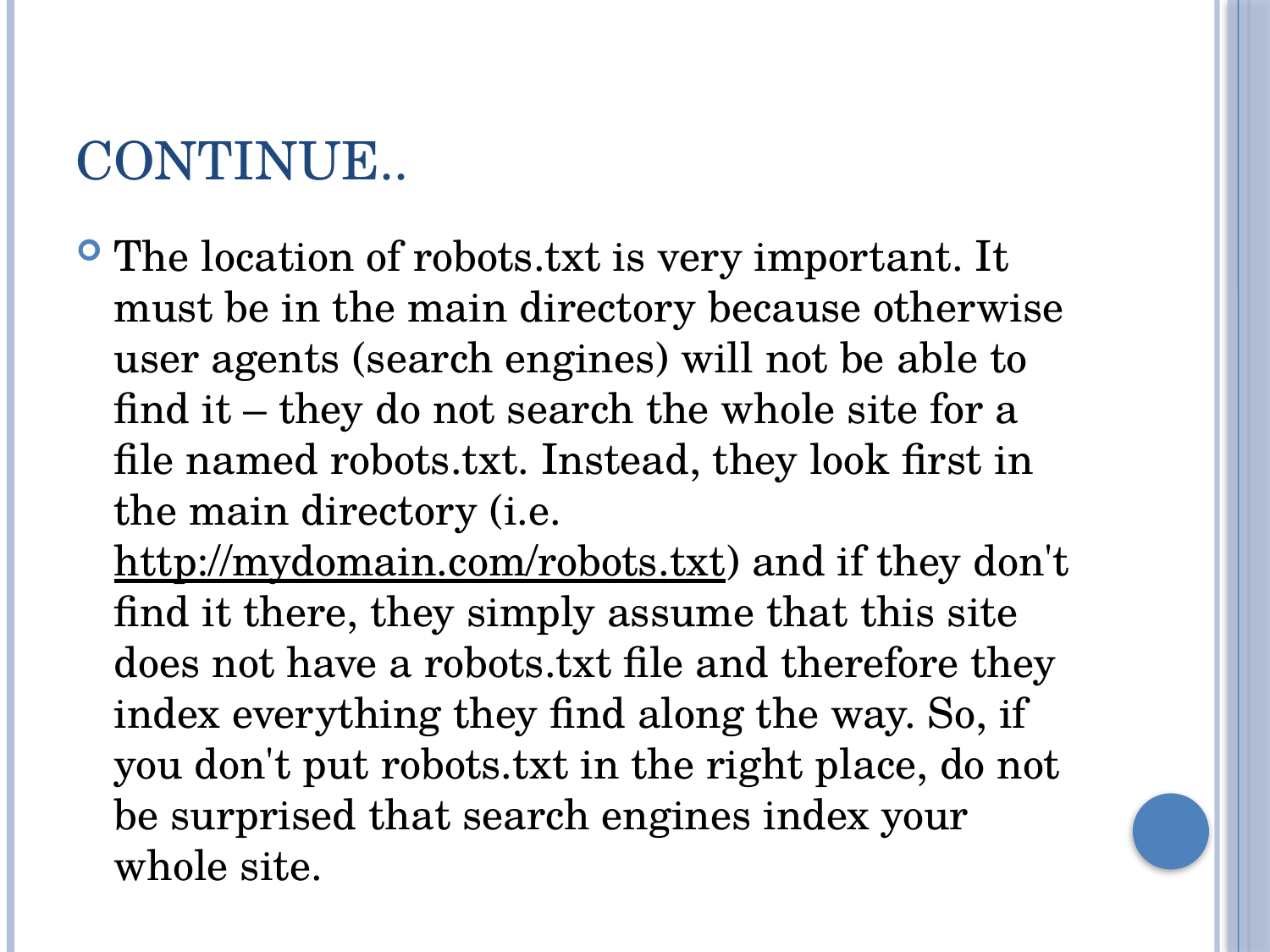

# Continue..
The location of robots.txt is very important. It must be in the main directory because otherwise user agents (search engines) will not be able to find it – they do not search the whole site for a file named robots.txt. Instead, they look first in the main directory (i.e. http://mydomain.com/robots.txt) and if they don't find it there, they simply assume that this site does not have a robots.txt file and therefore they index everything they find along the way. So, if you don't put robots.txt in the right place, do not be surprised that search engines index your whole site.